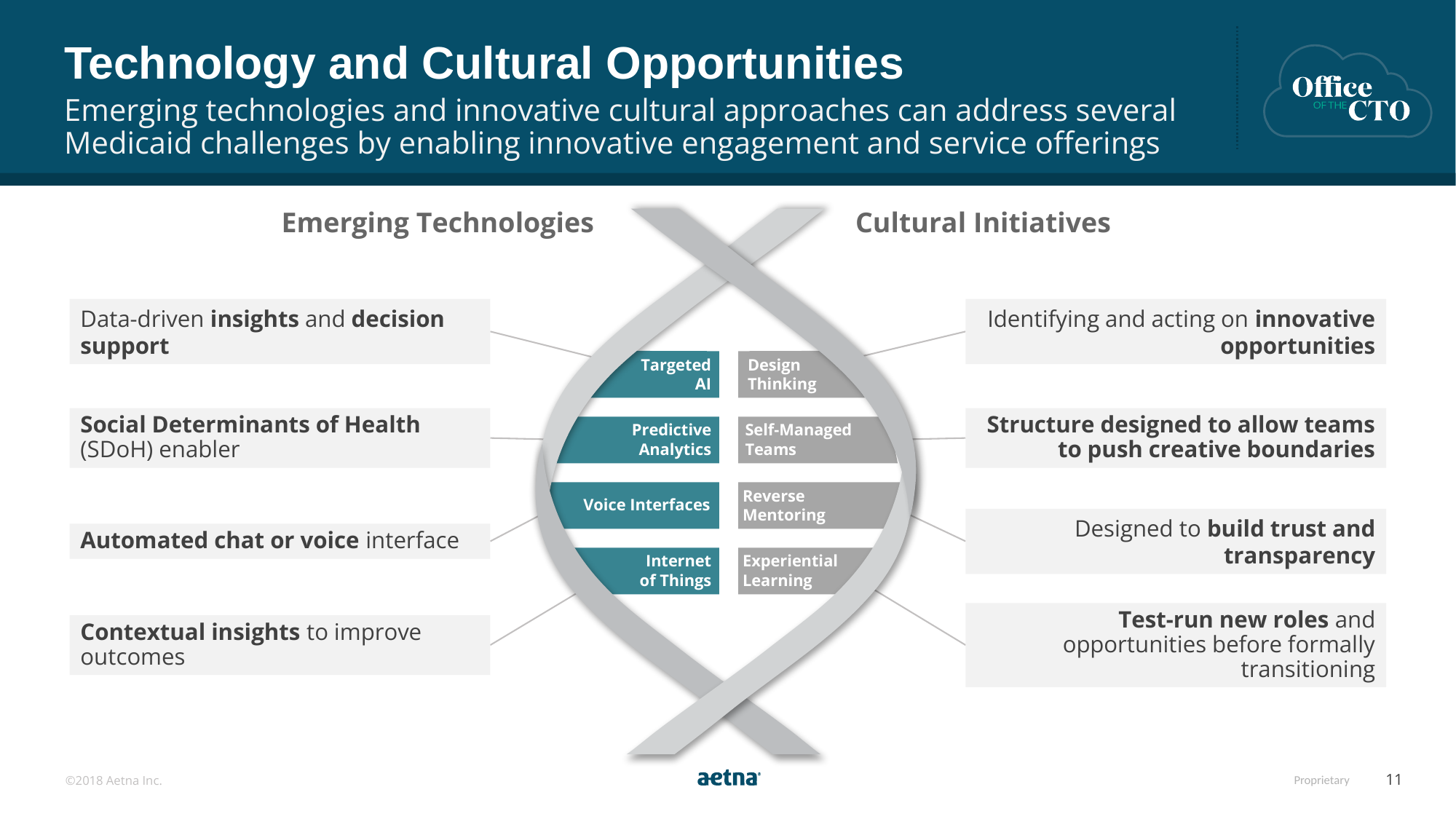

# Technology and Cultural Opportunities
Emerging technologies and innovative cultural approaches can address several Medicaid challenges by enabling innovative engagement and service offerings
Emerging Technologies
Cultural Initiatives

Targeted AI
Design Thinking
Predictive Analytics
Self-Managed Teams

Reverse Mentoring
Voice Interfaces
Internet of Things
Experiential Learning
Data-driven insights and decision support
Identifying and acting on innovative opportunities

Social Determinants of Health (SDoH) enabler
Structure designed to allow teams to push creative boundaries

Automated chat or voice interface
Designed to build trust and transparency

Contextual insights to improve outcomes
Test-run new roles and opportunities before formally transitioning